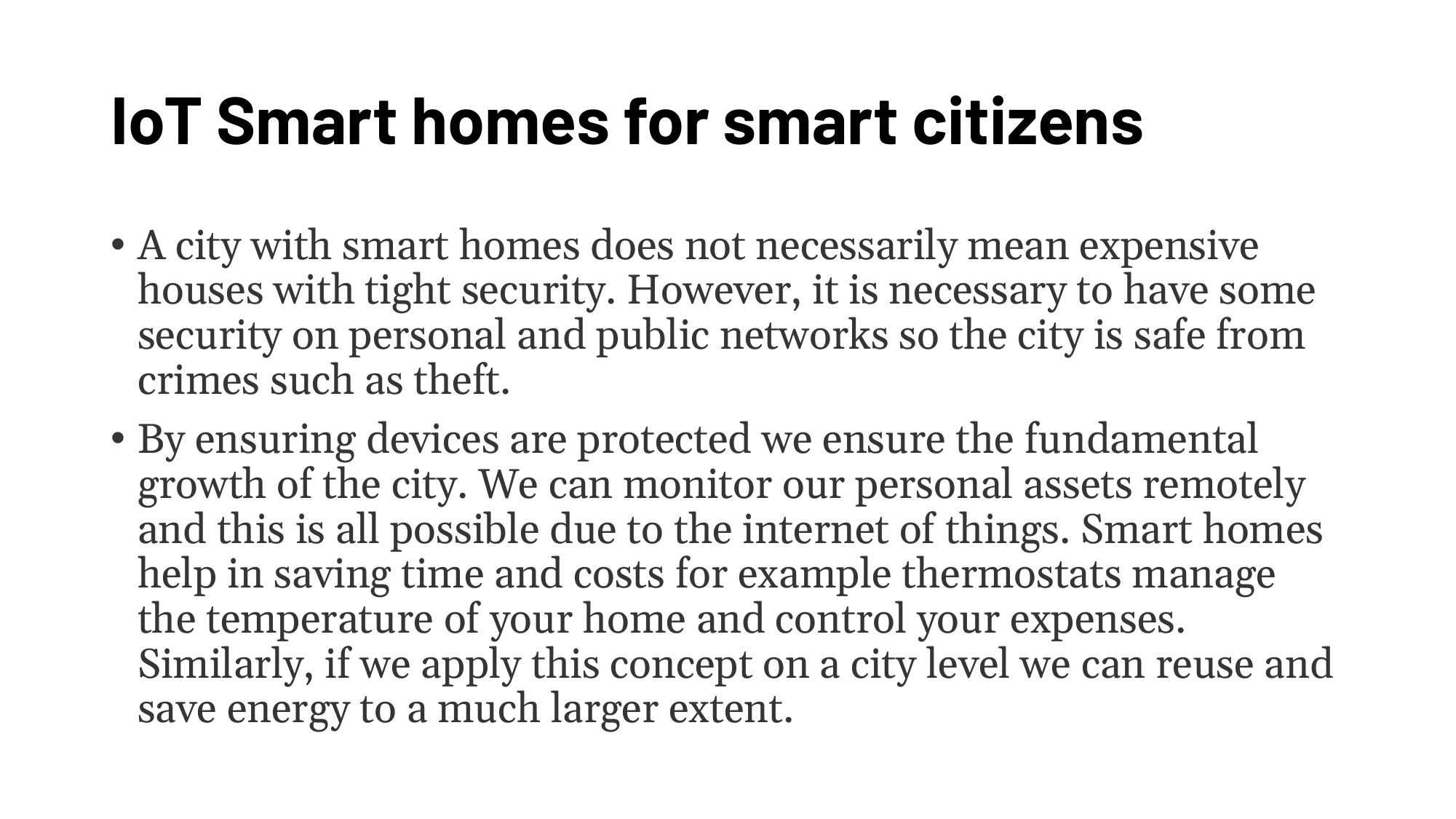

# IoT Smart homes for smart citizens
A city with smart homes does not necessarily mean expensive houses with tight security. However, it is necessary to have some security on personal and public networks so the city is safe from crimes such as theft.
By ensuring devices are protected we ensure the fundamental growth of the city. We can monitor our personal assets remotely and this is all possible due to the internet of things. Smart homes help in saving time and costs for example thermostats manage the temperature of your home and control your expenses. Similarly, if we apply this concept on a city level we can reuse and save energy to a much larger extent.